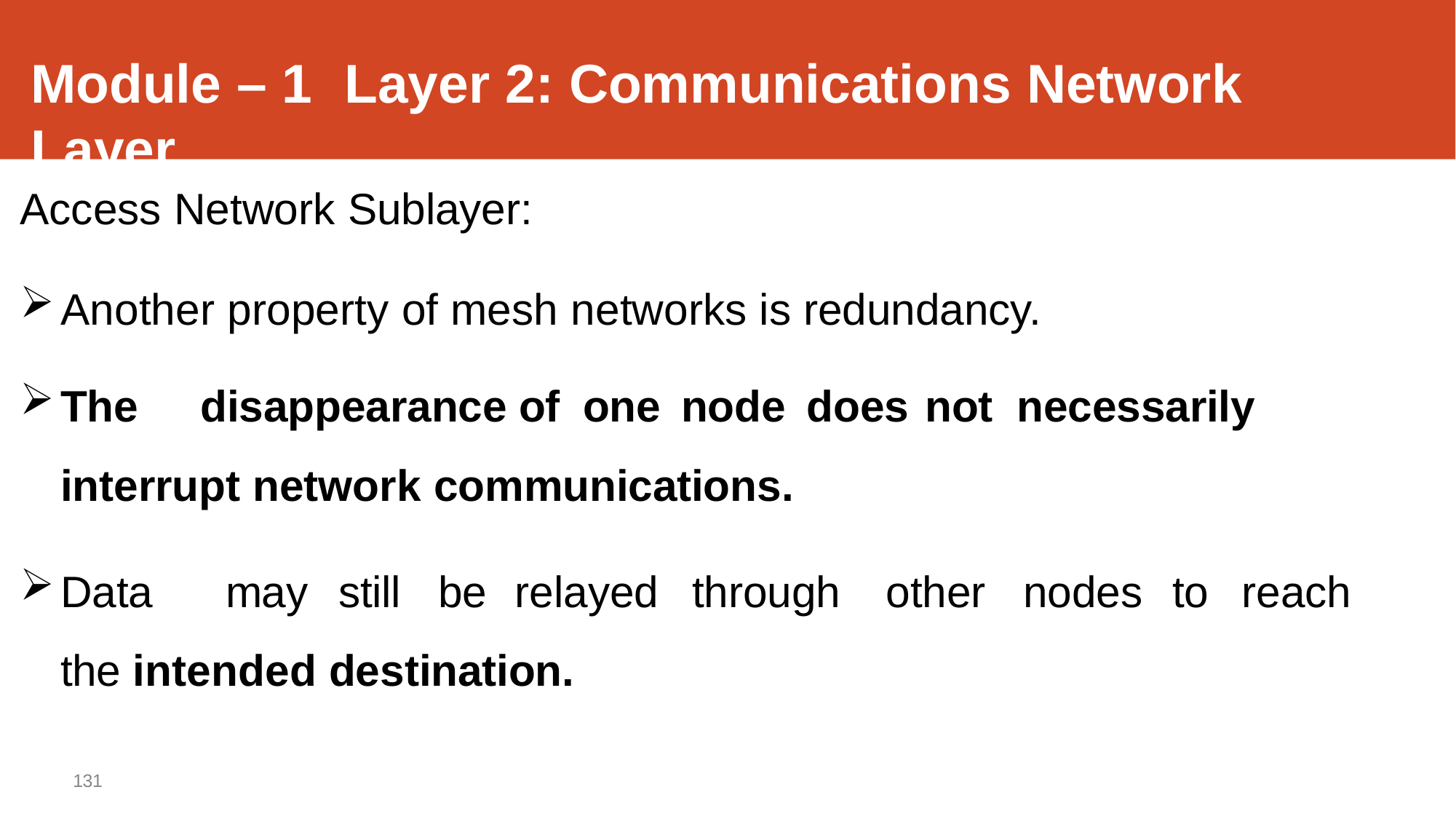

# Module – 1	Layer 2: Communications Network Layer
Access Network Sublayer:
Another property of mesh networks is redundancy.
The	disappearance	of	one	node	does	not	necessarily	interrupt network communications.
Data	may	still	be	relayed	through	other	nodes	to	reach	the intended destination.
131